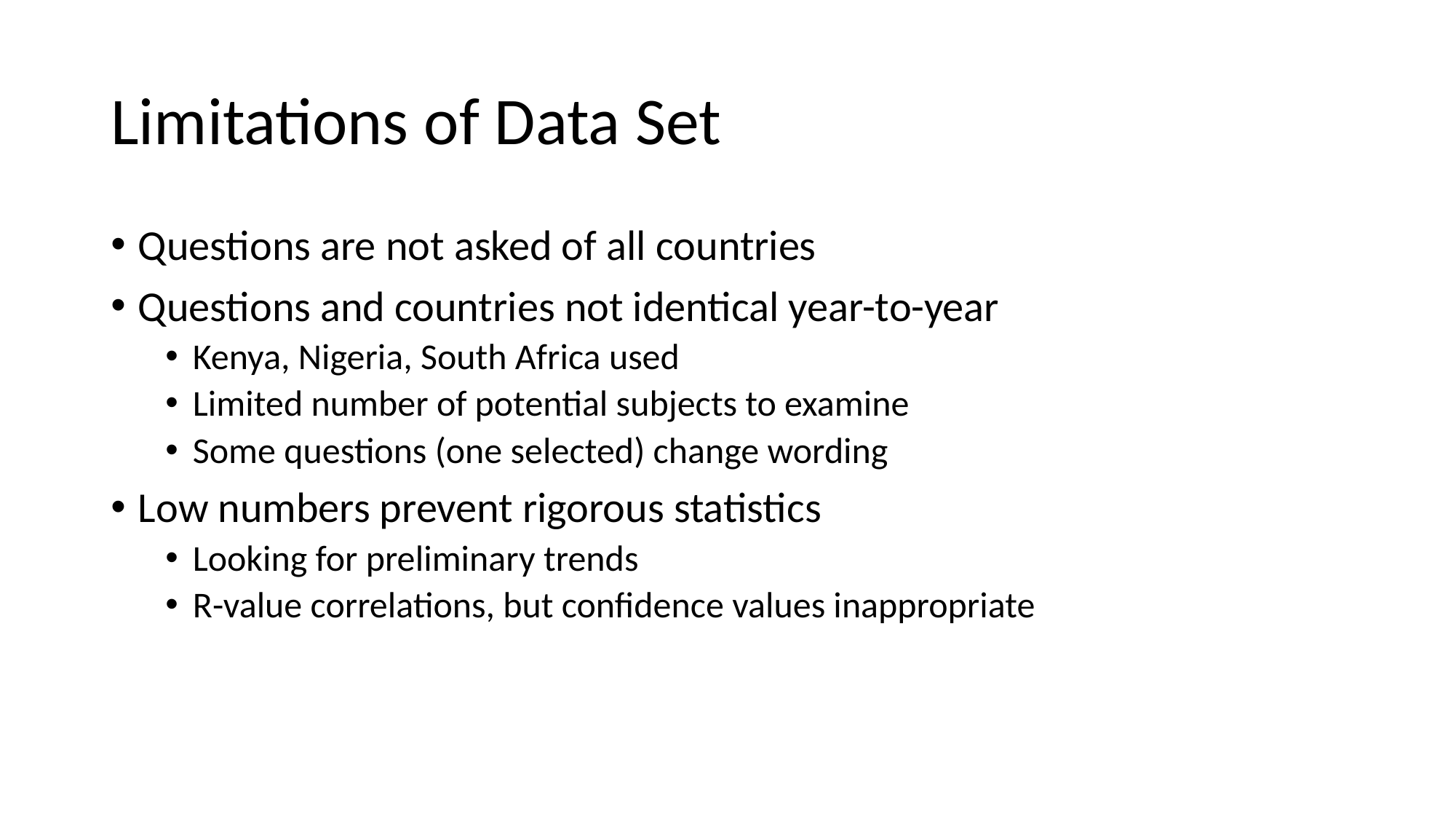

# Limitations of Data Set
Questions are not asked of all countries
Questions and countries not identical year-to-year
Kenya, Nigeria, South Africa used
Limited number of potential subjects to examine
Some questions (one selected) change wording
Low numbers prevent rigorous statistics
Looking for preliminary trends
R-value correlations, but confidence values inappropriate